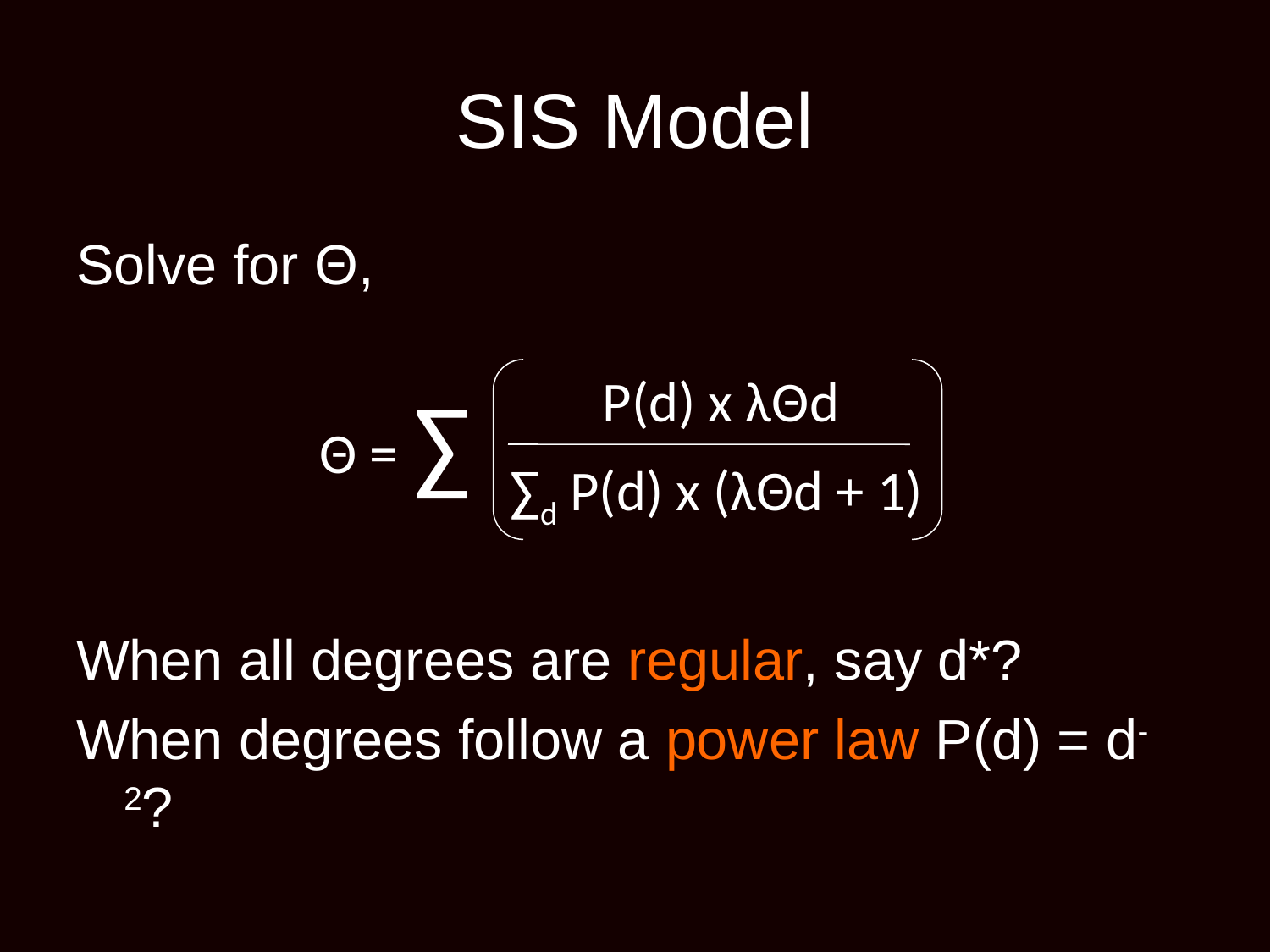

# SIS Model
Solve for Θ,

When all degrees are regular, say d*?
When degrees follow a power law P(d) = d-2?

P(d) x λΘd
∑
Θ =
∑d P(d) x (λΘd + 1)